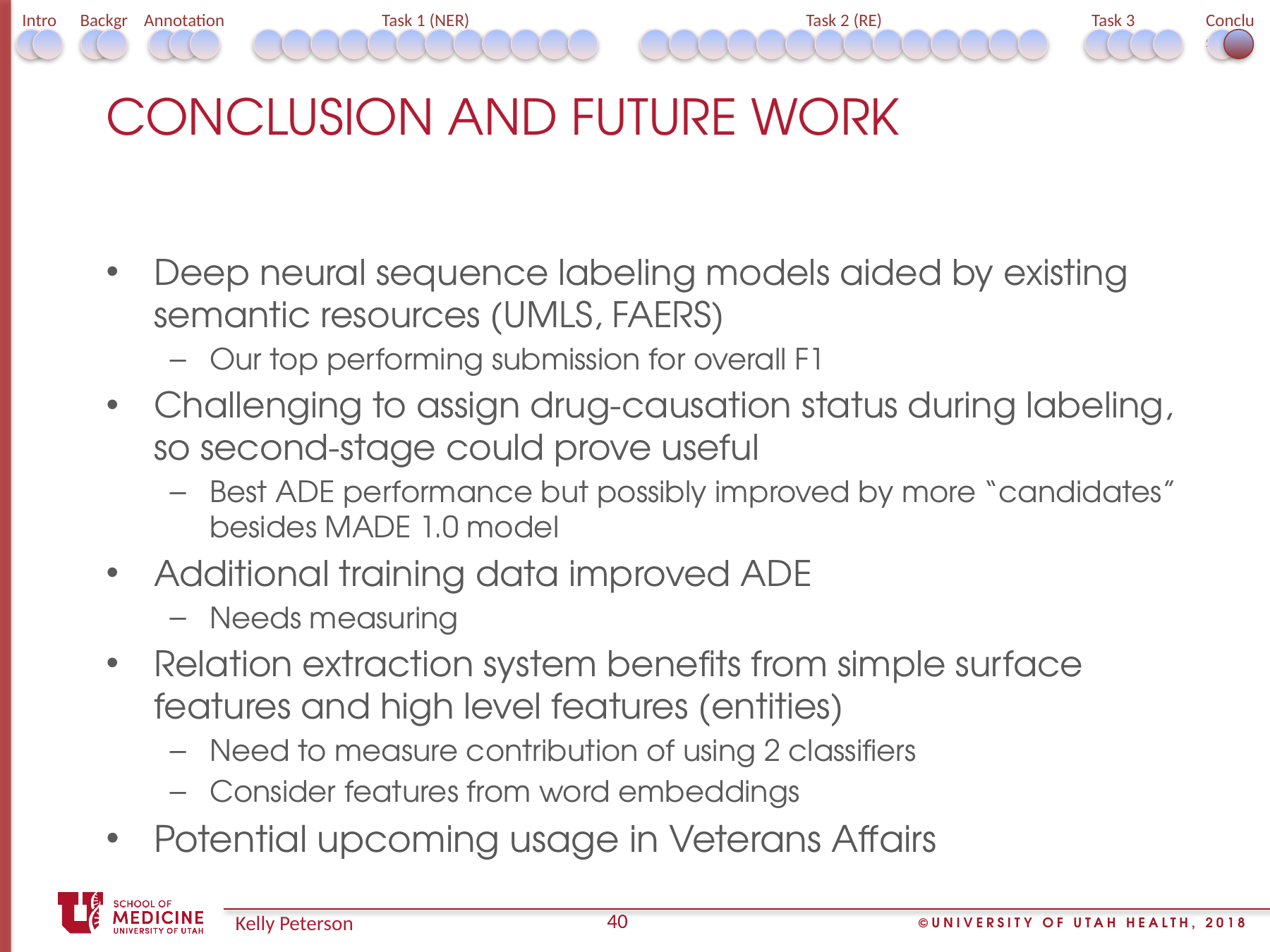

Intro
Background
Annotation
Task 1 (NER)
Task 2 (RE)
Task 3 (integrated)
Conclusion

# Conclusion and future work
Deep neural sequence labeling models aided by existing semantic resources (UMLS, FAERS)
Our top performing submission for overall F1
Challenging to assign drug-causation status during labeling, so second-stage could prove useful
Best ADE performance but possibly improved by more “candidates” besides MADE 1.0 model
Additional training data improved ADE
Needs measuring
Relation extraction system benefits from simple surface features and high level features (entities)
Need to measure contribution of using 2 classifiers
Consider features from word embeddings
Potential upcoming usage in Veterans Affairs